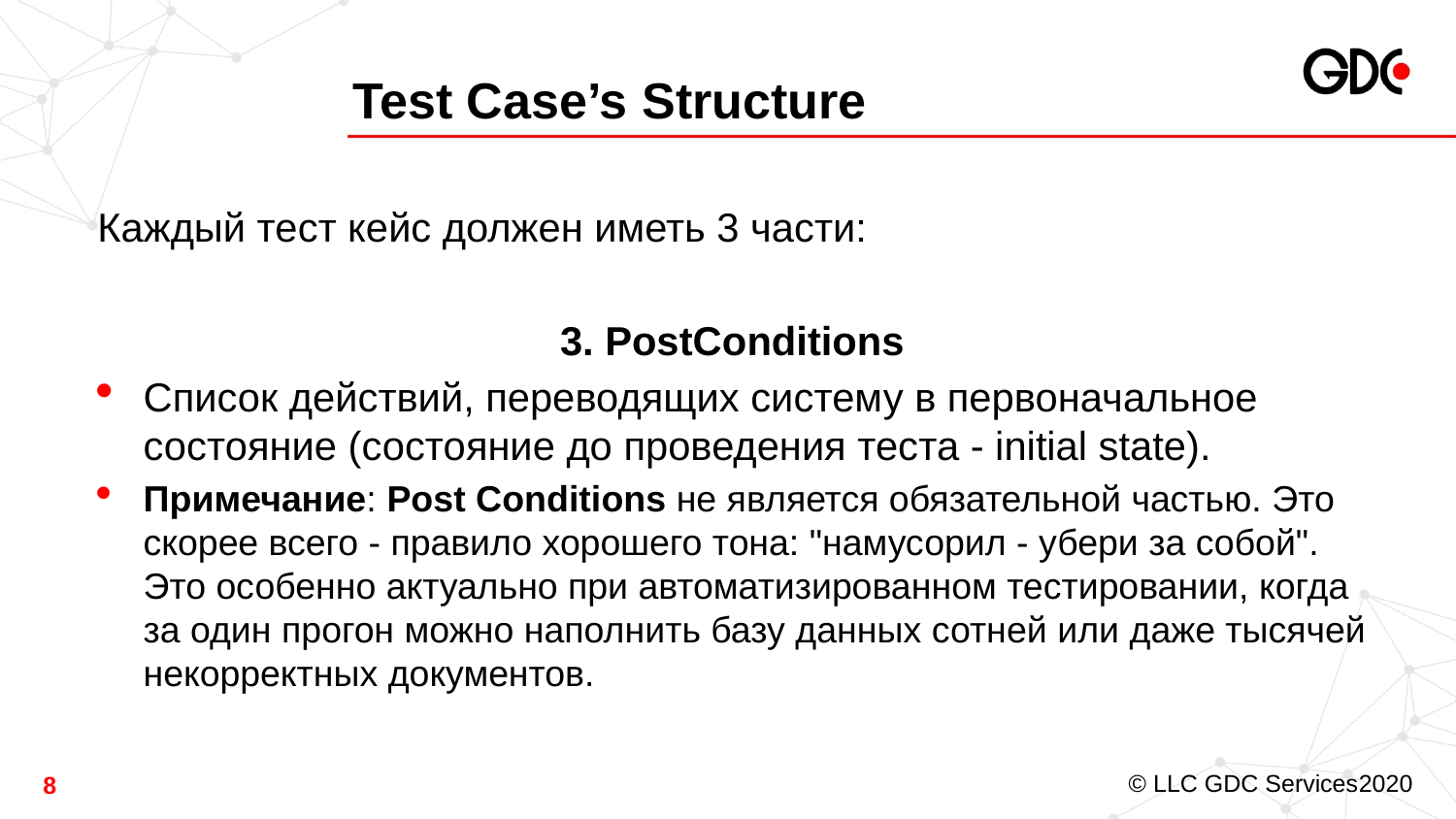

# Test Case’s Structure
Каждый тест кейс должен иметь 3 части:

3. PostConditions
Список действий, переводящих систему в первоначальное состояние (состояние до проведения теста - initial state).
Примечание: Post Conditions не является обязательной частью. Это скорее всего - правило хорошего тона: "намусорил - убери за собой". Это особенно актуально при автоматизированном тестировании, когда за один прогон можно наполнить базу данных сотней или даже тысячей некорректных документов.